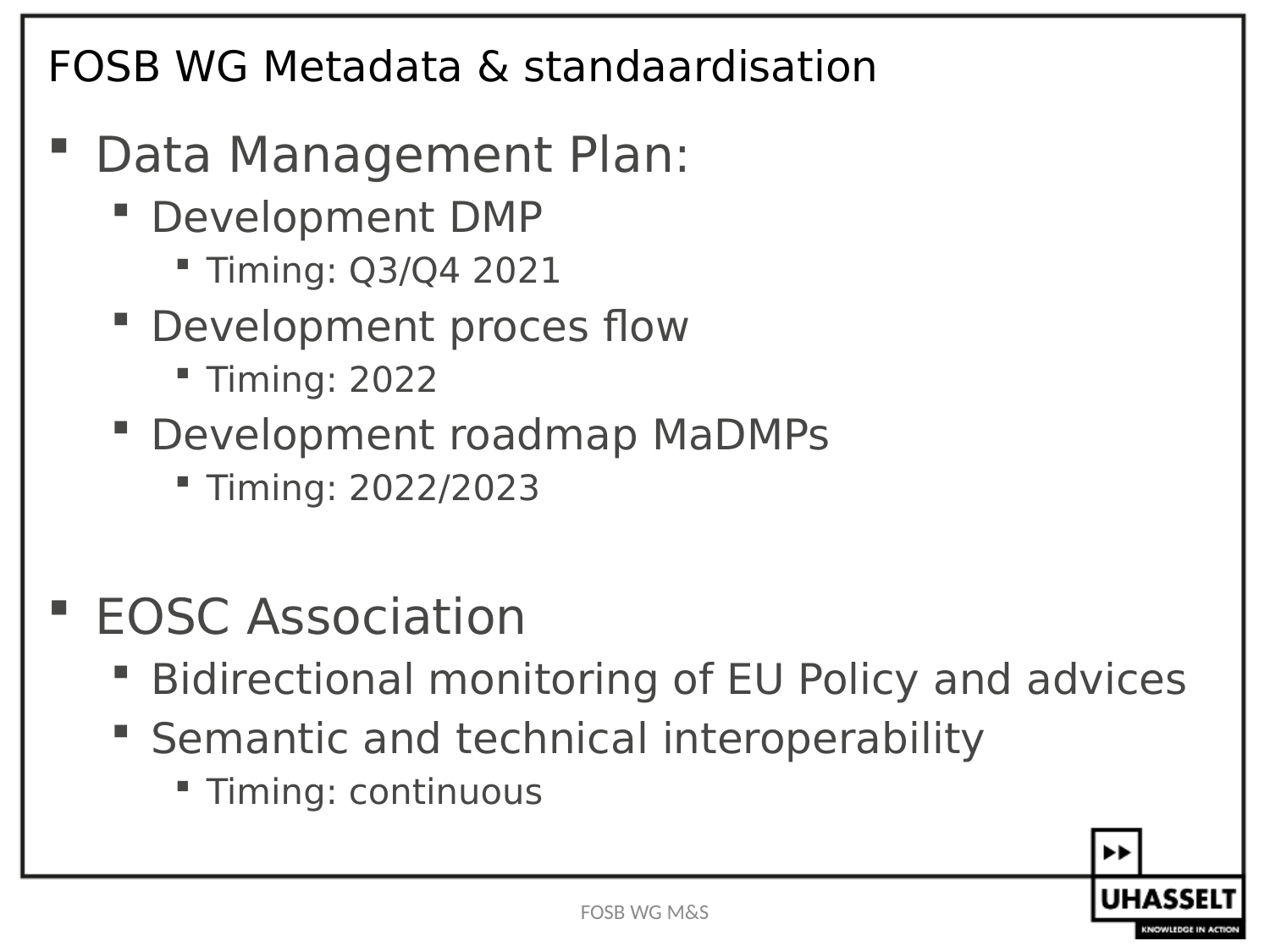

# FOSB WG Metadata & standaardisation
Data Management Plan:
Development DMP
Timing: Q3/Q4 2021
Development proces flow
Timing: 2022
Development roadmap MaDMPs
Timing: 2022/2023

EOSC Association
Bidirectional monitoring of EU Policy and advices
Semantic and technical interoperability
Timing: continuous
FOSB WG M&S